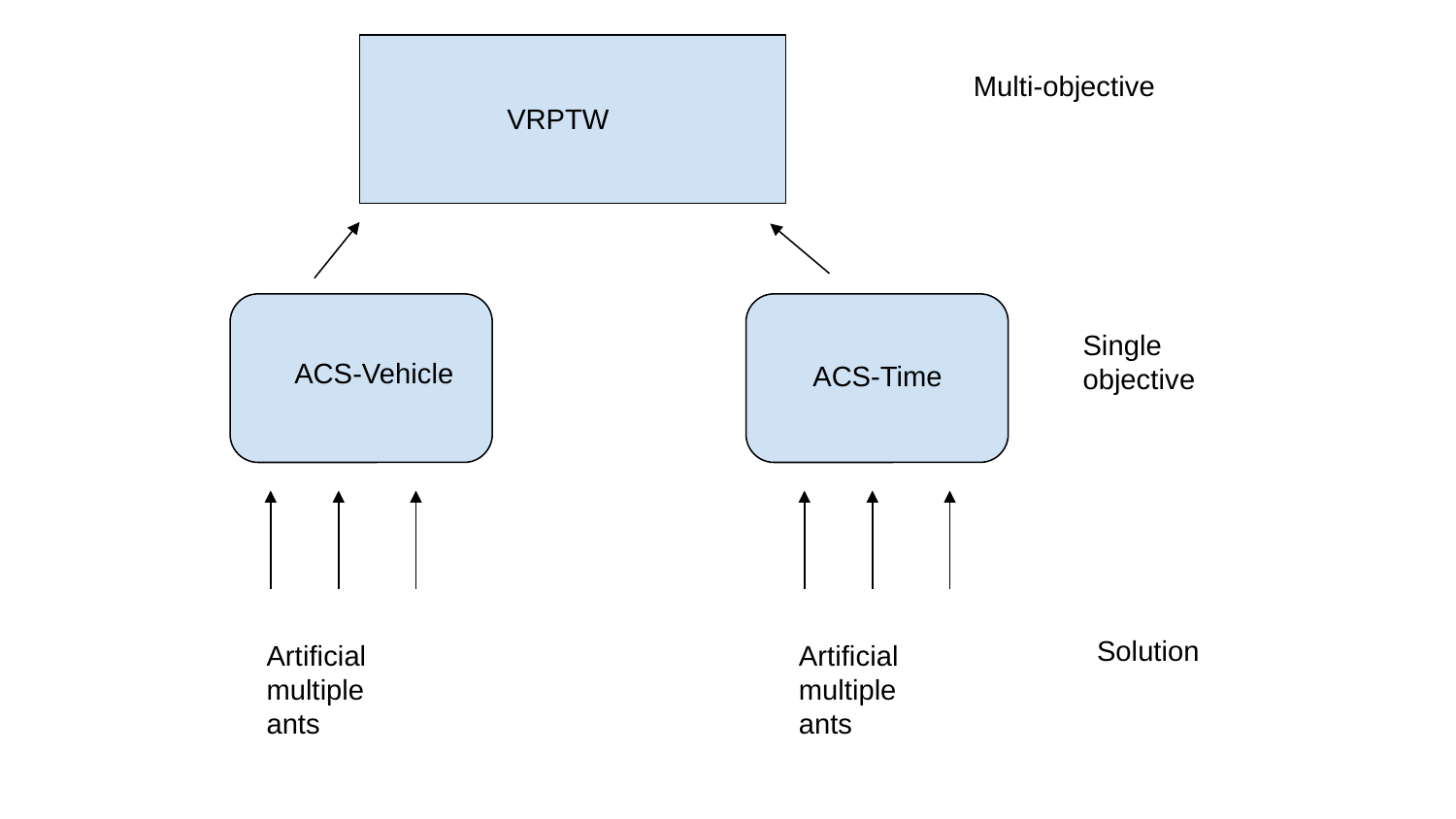

Multi-objective
VRPTW

Single objective
ACS-Vehicle
ACS-Time
Solution
Artificial multiple ants
Artificial multiple ants